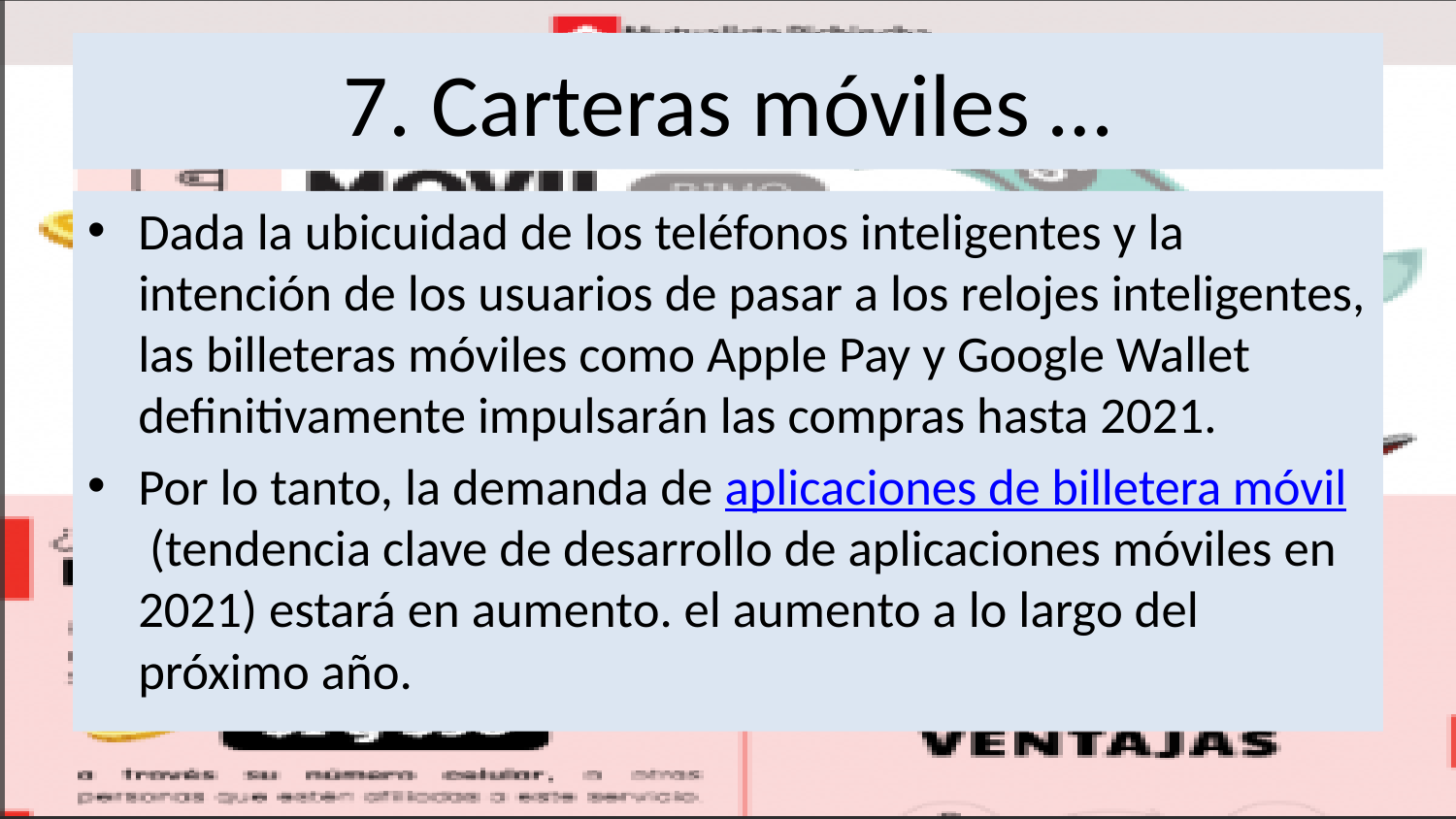

# 7. Carteras móviles …
Dada la ubicuidad de los teléfonos inteligentes y la intención de los usuarios de pasar a los relojes inteligentes, las billeteras móviles como Apple Pay y Google Wallet definitivamente impulsarán las compras hasta 2021.
Por lo tanto, la demanda de aplicaciones de billetera móvil (tendencia clave de desarrollo de aplicaciones móviles en 2021) estará en aumento. el aumento a lo largo del próximo año.